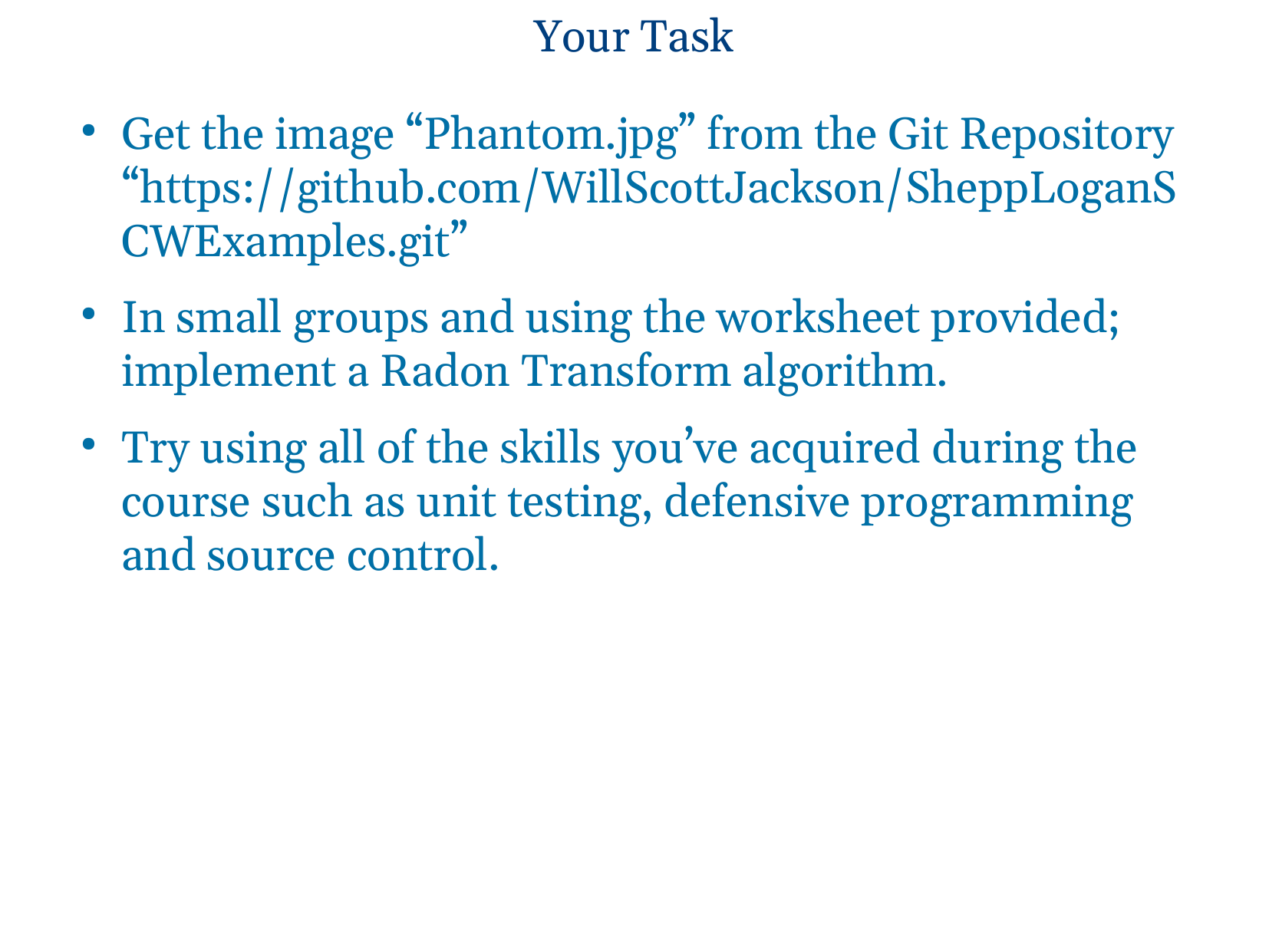

# Your Task
Get the image “Phantom.jpg” from the Git Repository “https://github.com/WillScottJackson/SheppLoganSCWExamples.git”
In small groups and using the worksheet provided; implement a Radon Transform algorithm.
Try using all of the skills you’ve acquired during the course such as unit testing, defensive programming and source control.